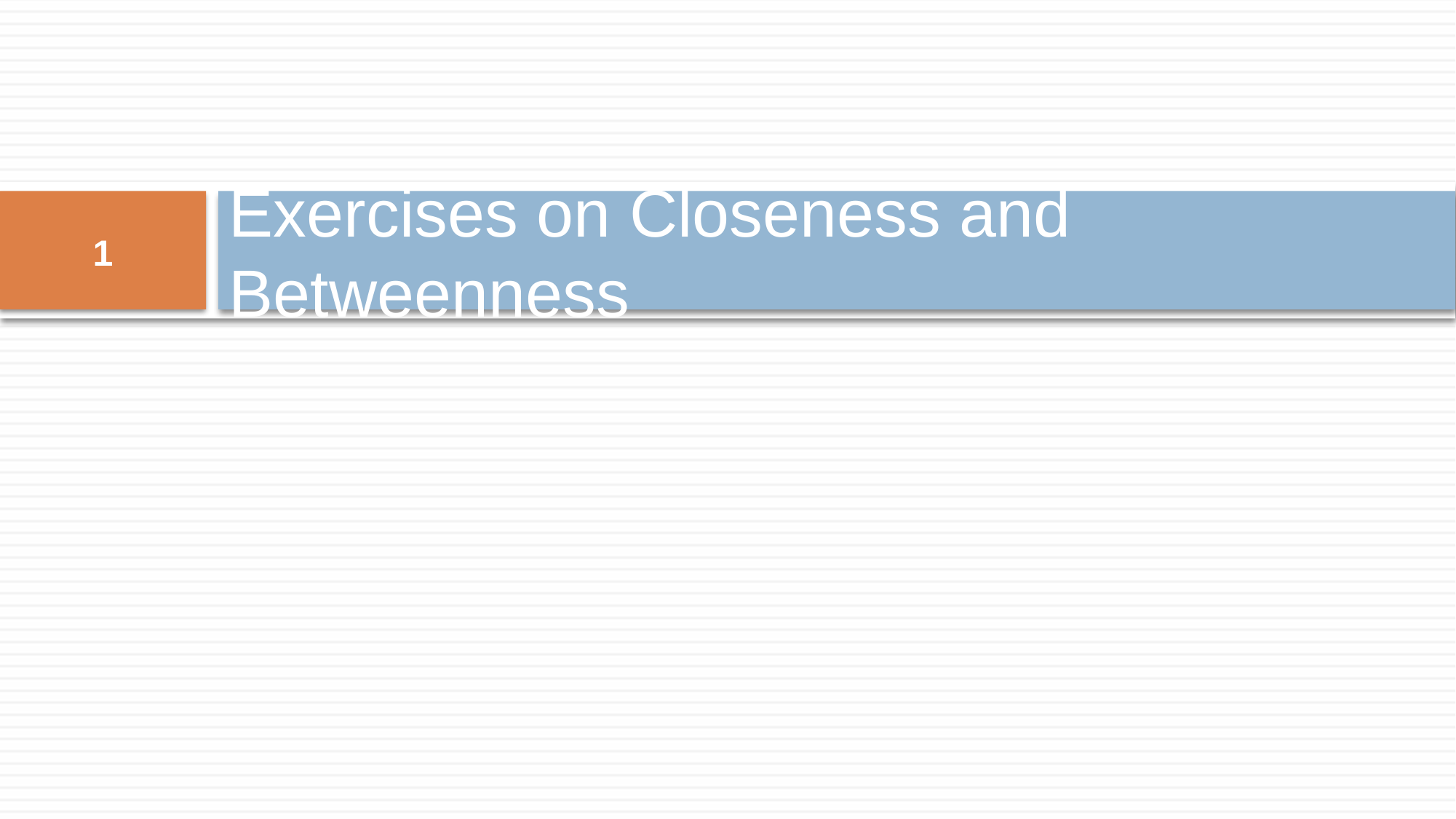

# Exercises on Closeness and Betweenness
1